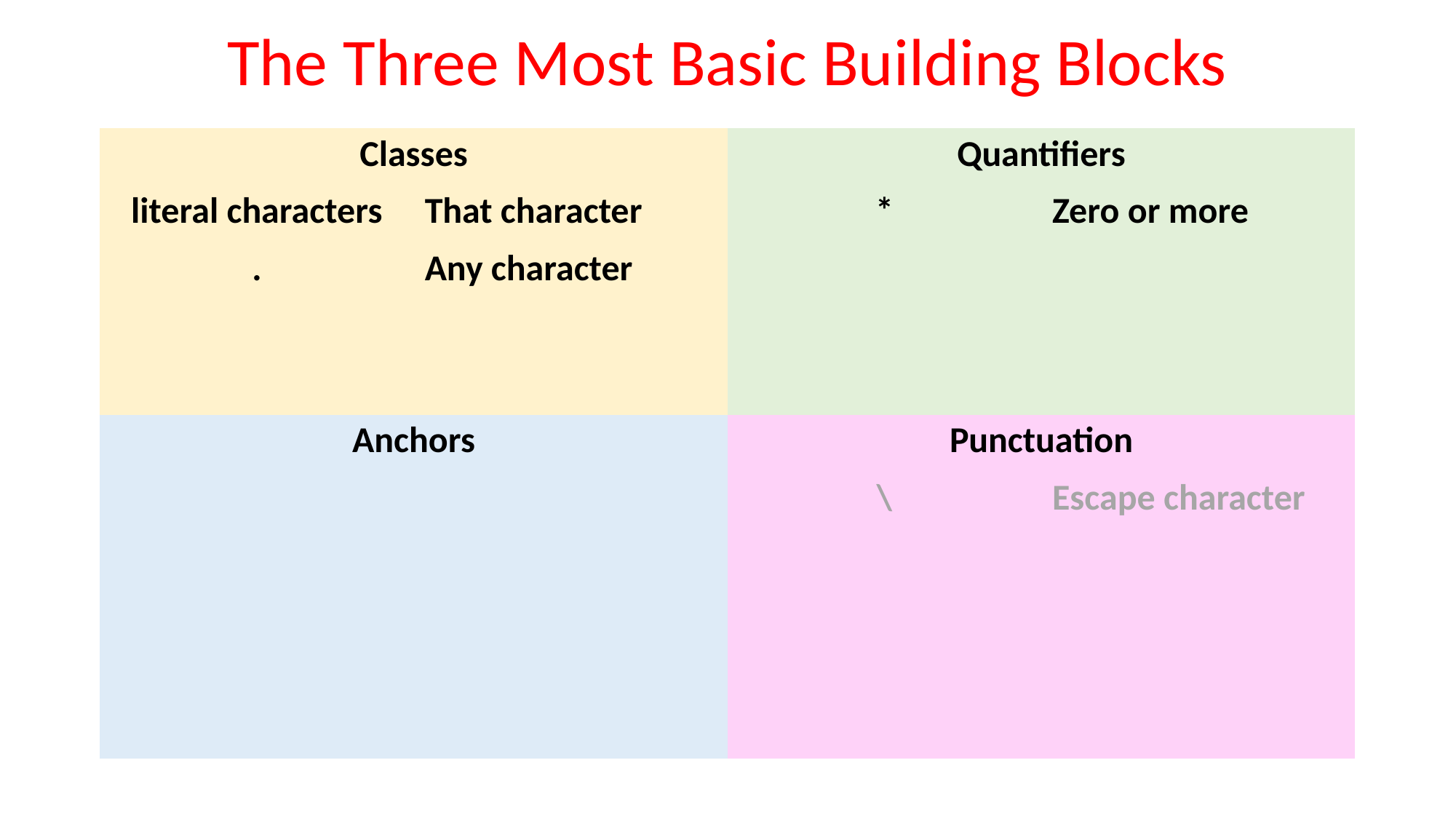

# The Three Most Basic Building Blocks
| Classes |  | Quantifiers |  |
| --- | --- | --- | --- |
| literal characters | That character | \* | Zero or more |
| . | Any character |  |  |
|  |  |  |  |
|  |  |  |  |
| Anchors |  | Punctuation |  |
|  |  | \ | Escape character |
|  |  |  |  |
|  |  |  |  |
|  |  |  |  |
|  |  |  |  |